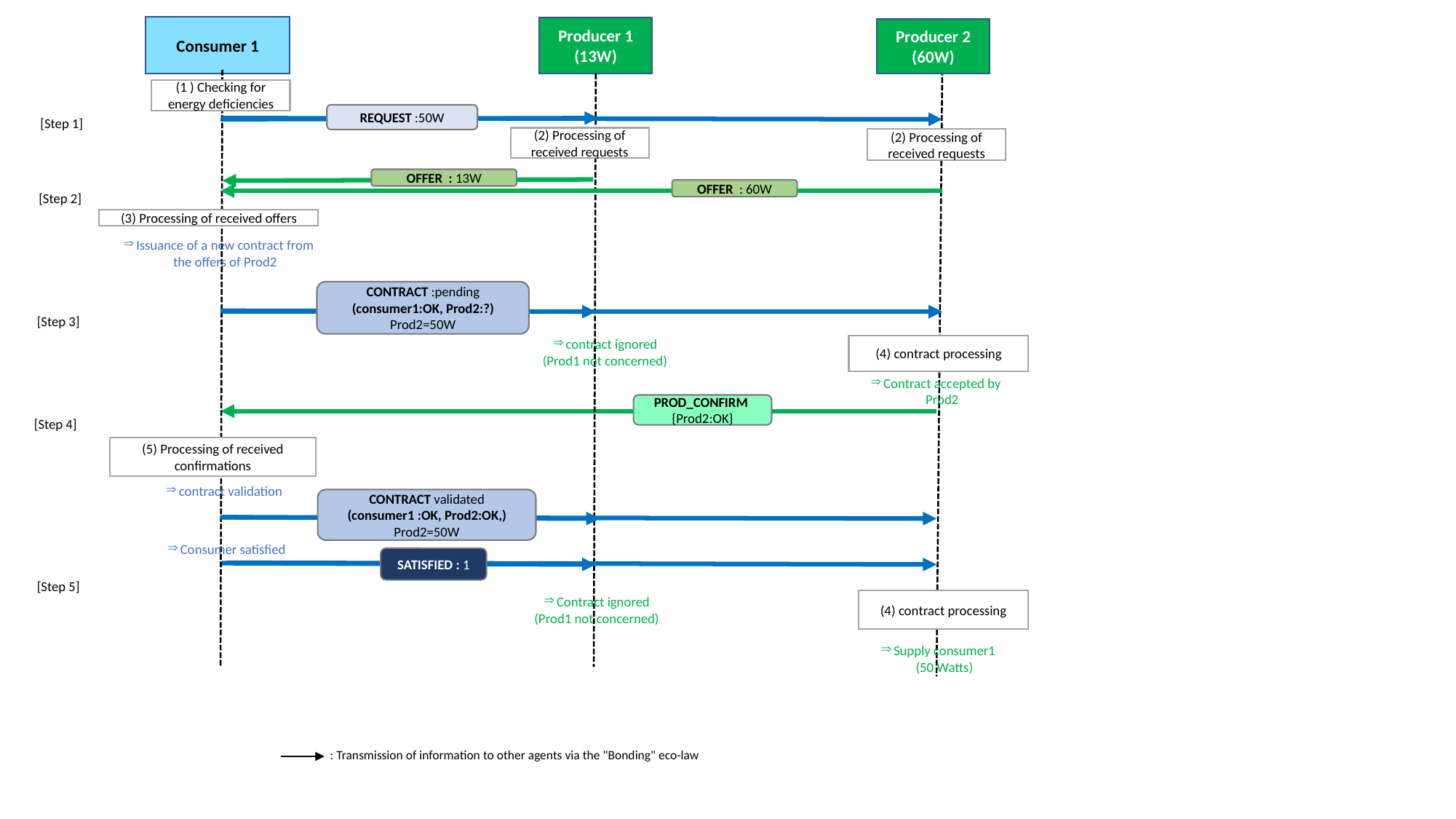

Consumer 1
Producer 1
(13W)
Producer 2
(60W)
(1 ) Checking for energy deficiencies
REQUEST :50W
[Step 1]
(2) Processing of received requests
(2) Processing of received requests
OFFER  : 13W
OFFER  : 60W
[Step 2]
(3) Processing of received offers
Issuance of a new contract from the offers of Prod2
CONTRACT :pending
(consumer1:OK, Prod2:?)
Prod2=50W
[Step 3]
contract ignored
(Prod1 not concerned)

(4) contract processing

Contract accepted by Prod2
PROD_CONFIRM
{Prod2:OK}
[Step 4]
(5) Processing of received confirmations
contract validation
CONTRACT validated
(consumer1 :OK, Prod2:OK,)
Prod2=50W
Consumer satisfied
SATISFIED : 1
[Step 5]
Contract ignored
(Prod1 not concerned)
(4) contract processing
Supply consumer1 (50 Watts)
 : Transmission of information to other agents via the "Bonding" eco-law